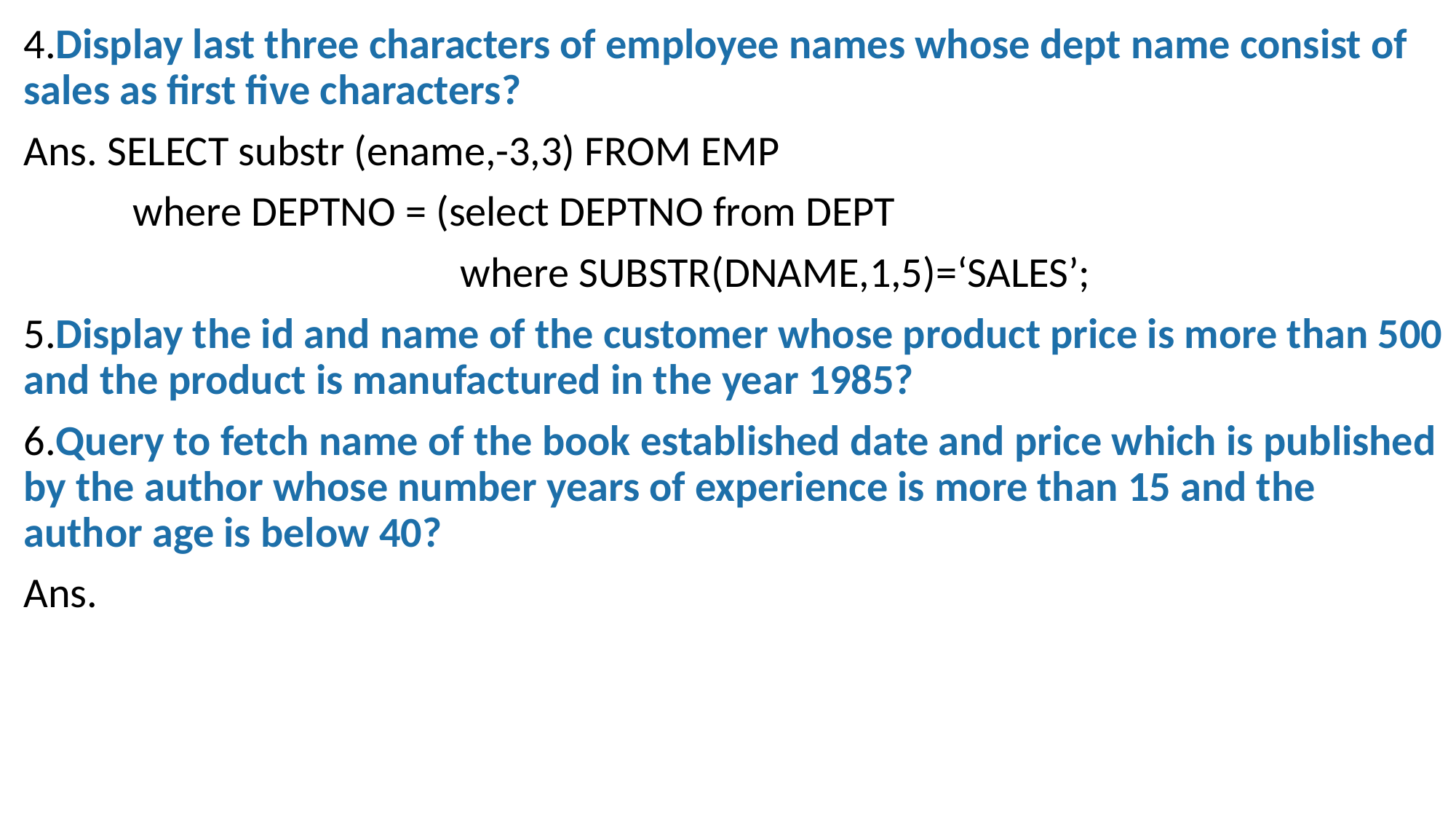

4.Display last three characters of employee names whose dept name consist of sales as first five characters?
Ans. SELECT substr (ename,-3,3) FROM EMP
	where DEPTNO = (select DEPTNO from DEPT
				where SUBSTR(DNAME,1,5)=‘SALES’;
5.Display the id and name of the customer whose product price is more than 500 and the product is manufactured in the year 1985?
6.Query to fetch name of the book established date and price which is published by the author whose number years of experience is more than 15 and the author age is below 40?
Ans.